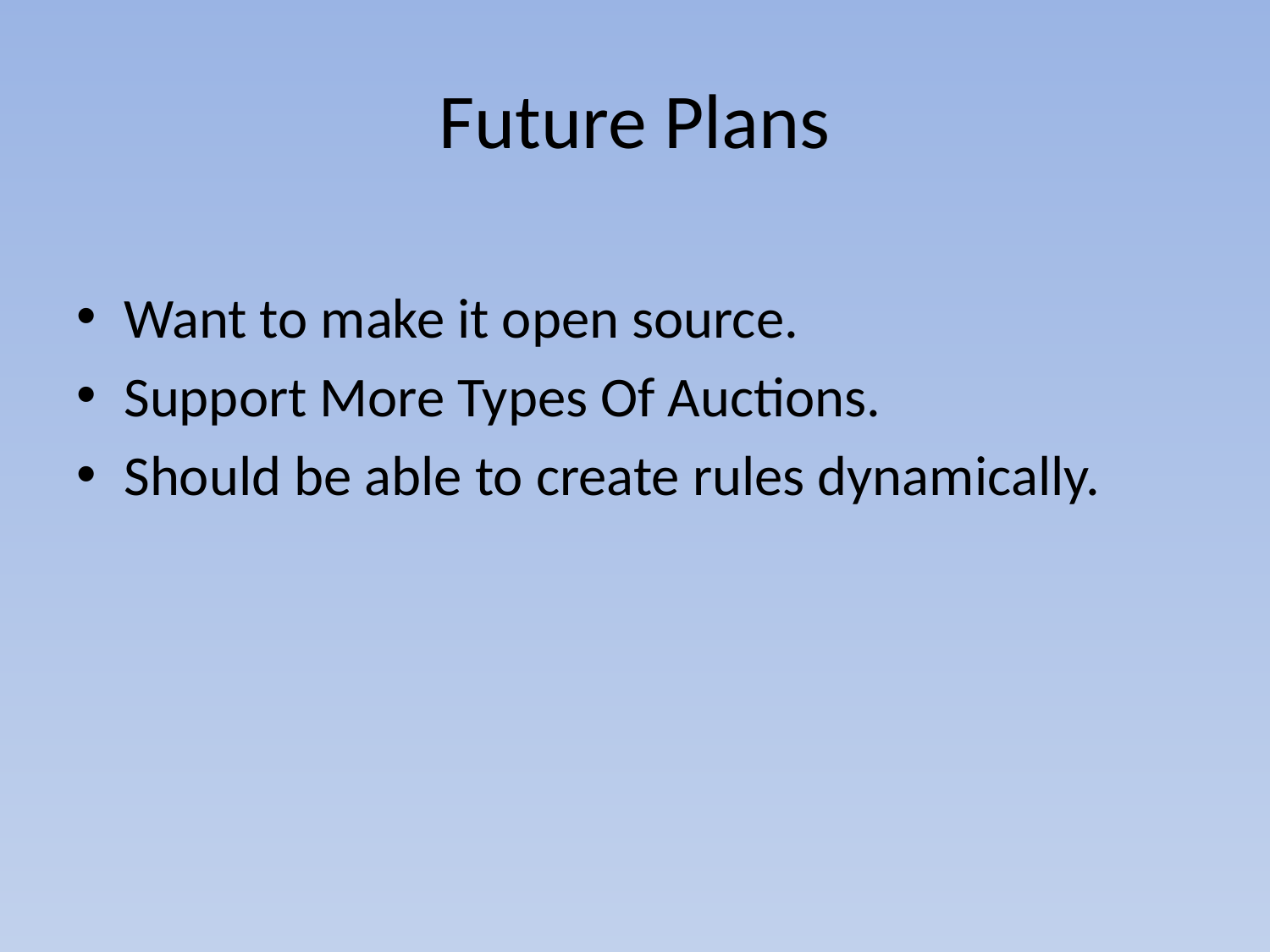

# Future Plans
Want to make it open source.
Support More Types Of Auctions.
Should be able to create rules dynamically.